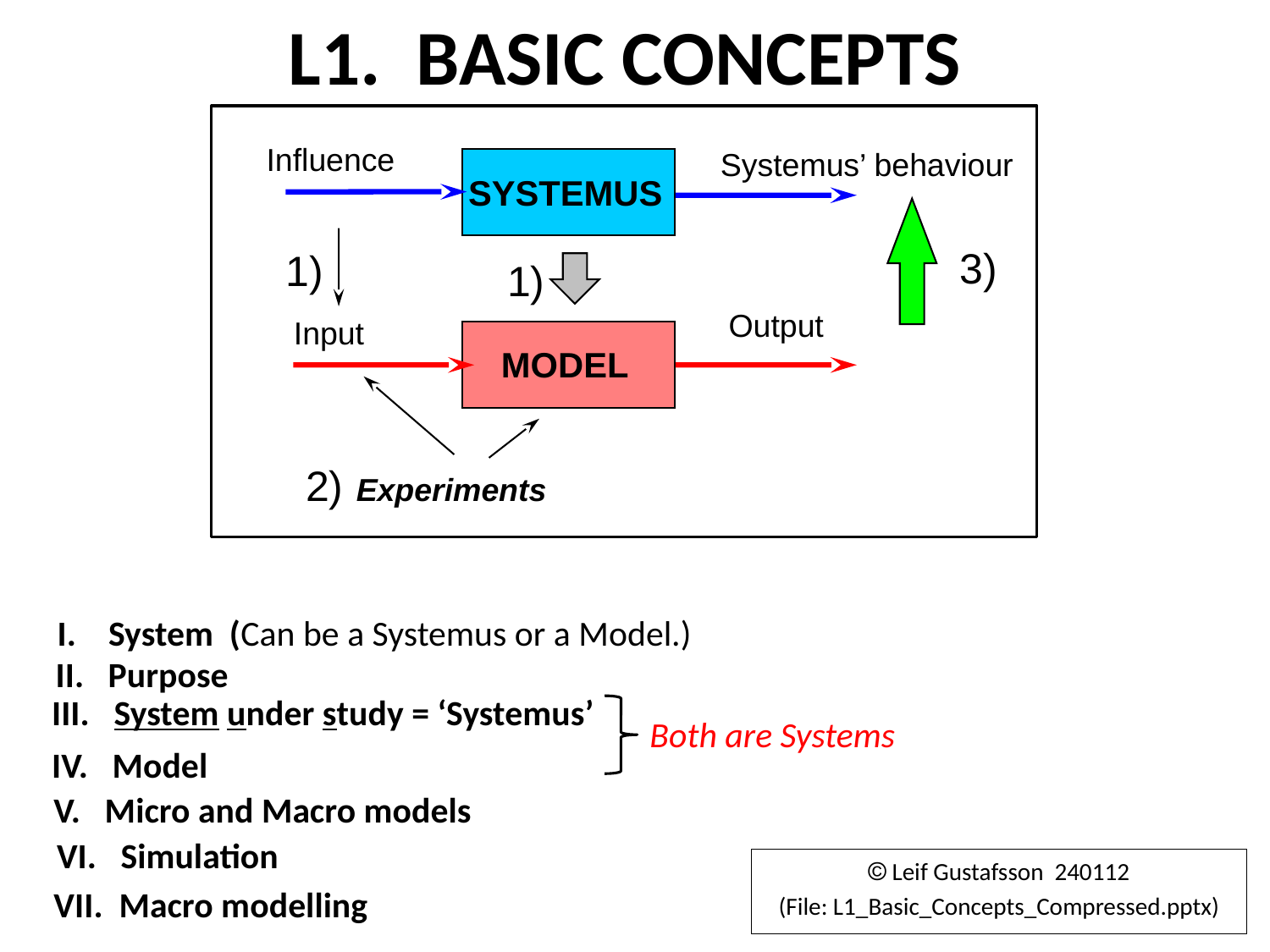

# L1.  BASIC CONCEPTS

Influence
Systemus’ behaviour

3)
1)
1)

Output
Input

MODEL

2)
Experiments
SYSTEMUS
I.    System  (Can be a Systemus or a Model.)
II.   Purpose
III.   System under study = ‘Systemus’

Both are Systems
IV.   Model
V.   Micro and Macro models
VI.   Simulation
© Leif Gustafsson  240112
(File: L1_Basic_Concepts_Compressed.pptx)
VII.  Macro modelling